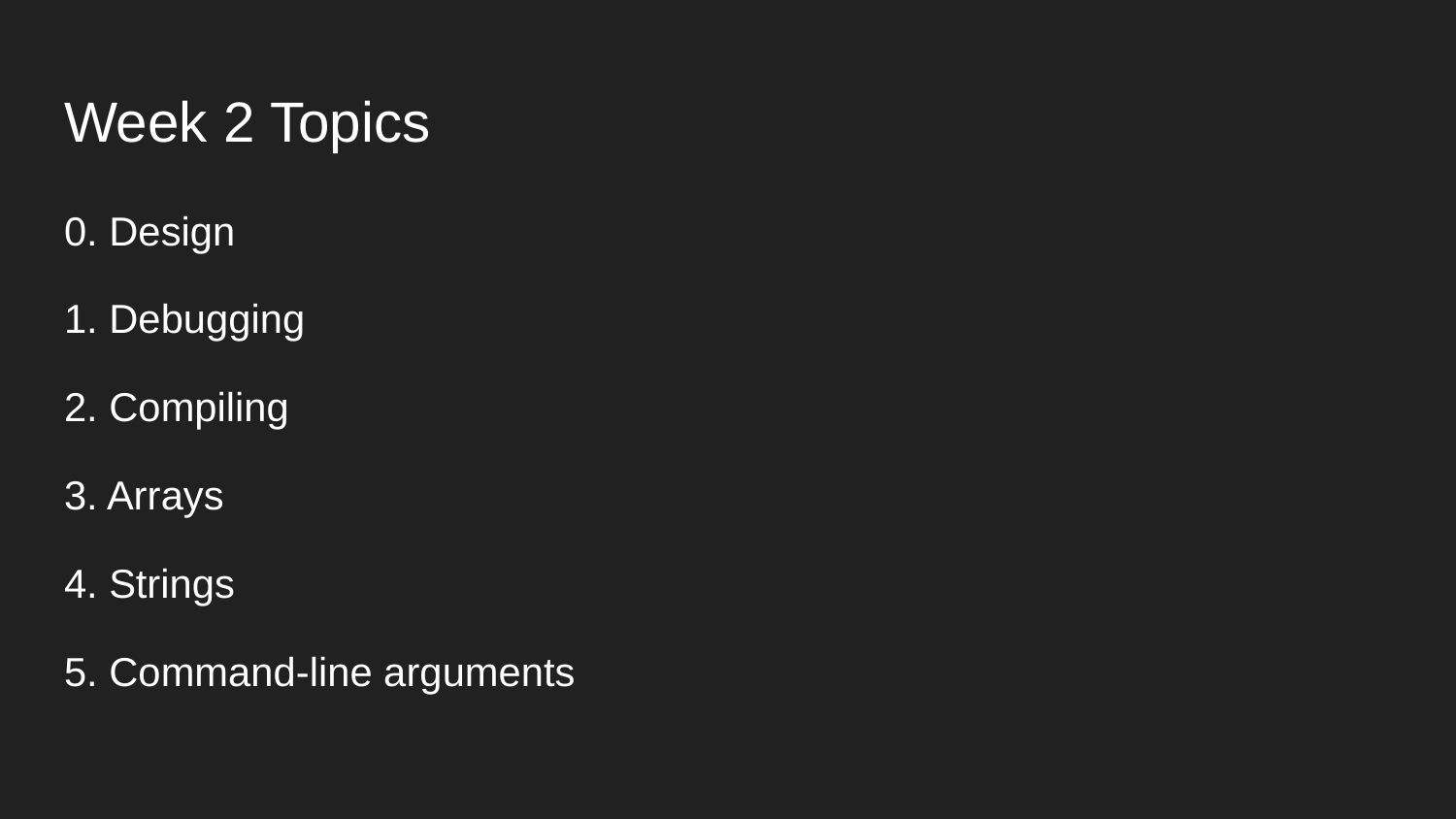

# Week 2 Topics
0. Design
1. Debugging
2. Compiling
3. Arrays
4. Strings
5. Command-line arguments